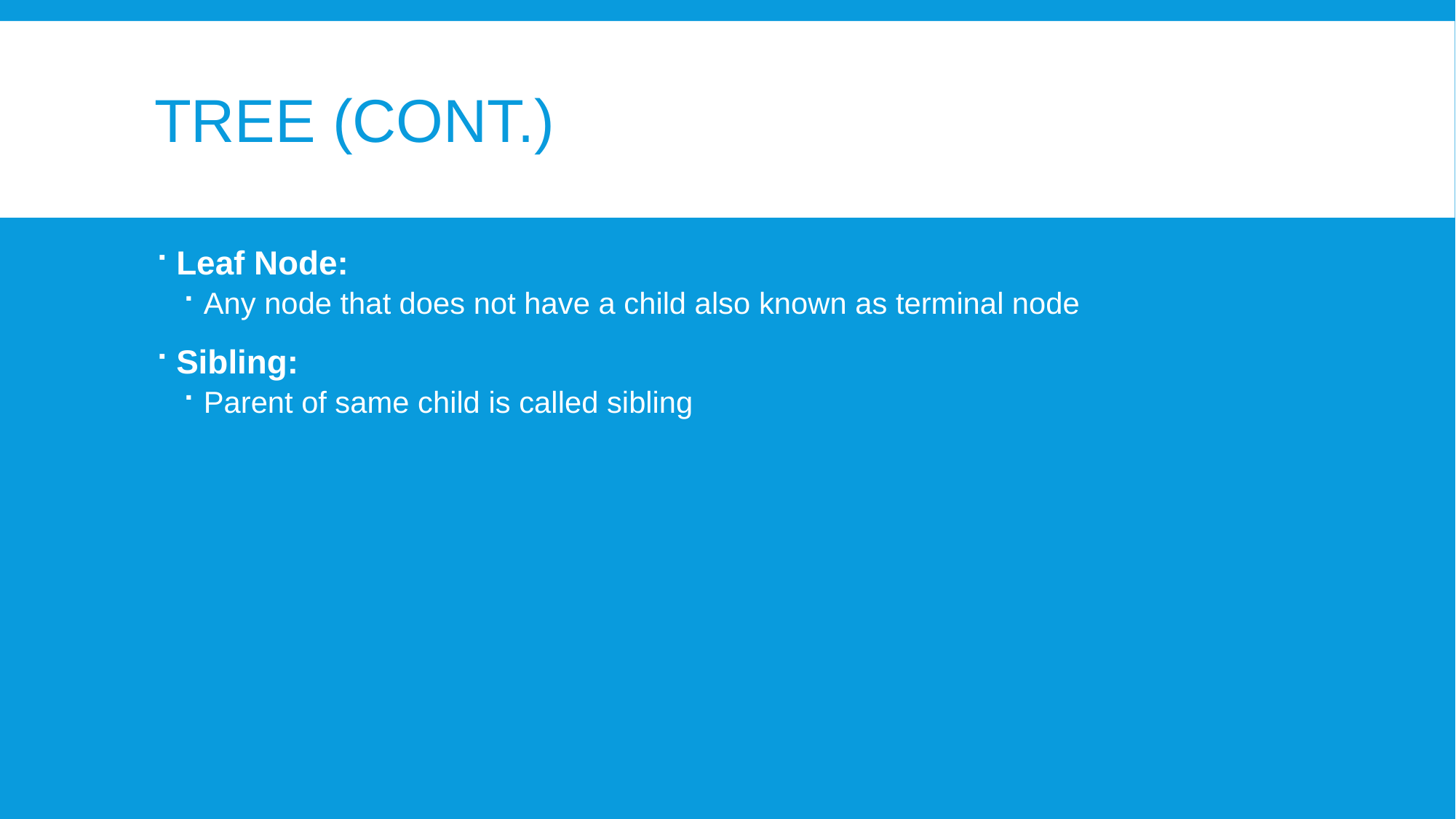

# Tree (cont.)
Leaf Node:
Any node that does not have a child also known as terminal node
Sibling:
Parent of same child is called sibling